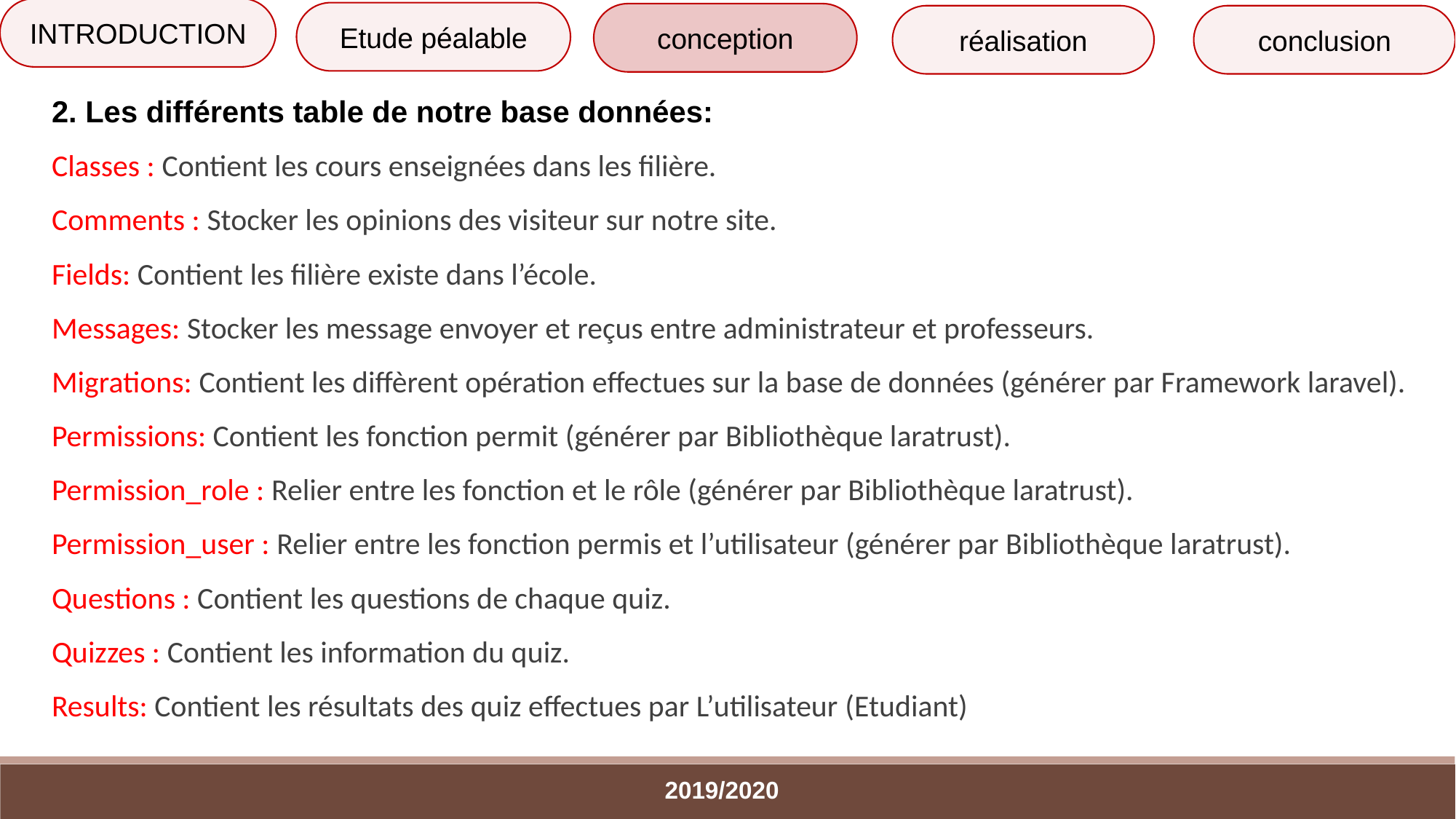

INTRODUCTION
Etude péalable
conception
réalisation
conclusion
2. Les différents table de notre base données:
Classes : Contient les cours enseignées dans les filière.
Comments : Stocker les opinions des visiteur sur notre site.
Fields: Contient les filière existe dans l’école.
Messages: Stocker les message envoyer et reçus entre administrateur et professeurs.
Migrations: Contient les diffèrent opération effectues sur la base de données (générer par Framework laravel).
Permissions: Contient les fonction permit (générer par Bibliothèque laratrust).
Permission_role : Relier entre les fonction et le rôle (générer par Bibliothèque laratrust).
Permission_user : Relier entre les fonction permis et l’utilisateur (générer par Bibliothèque laratrust).
Questions : Contient les questions de chaque quiz.
Quizzes : Contient les information du quiz.
Results: Contient les résultats des quiz effectues par L’utilisateur (Etudiant)

2019/2020